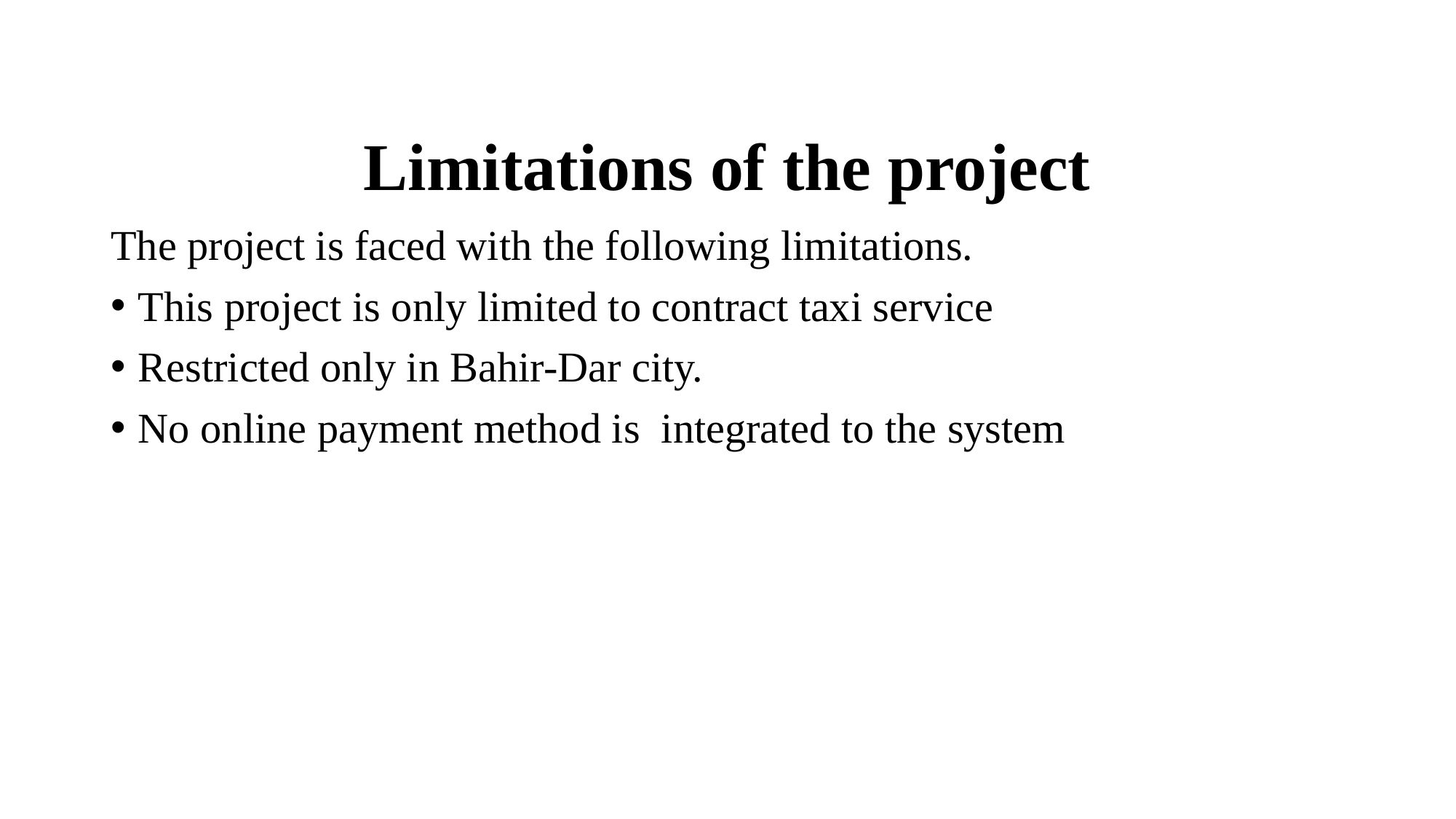

# Limitations of the project
The project is faced with the following limitations.
This project is only limited to contract taxi service
Restricted only in Bahir-Dar city.
No online payment method is  integrated to the system